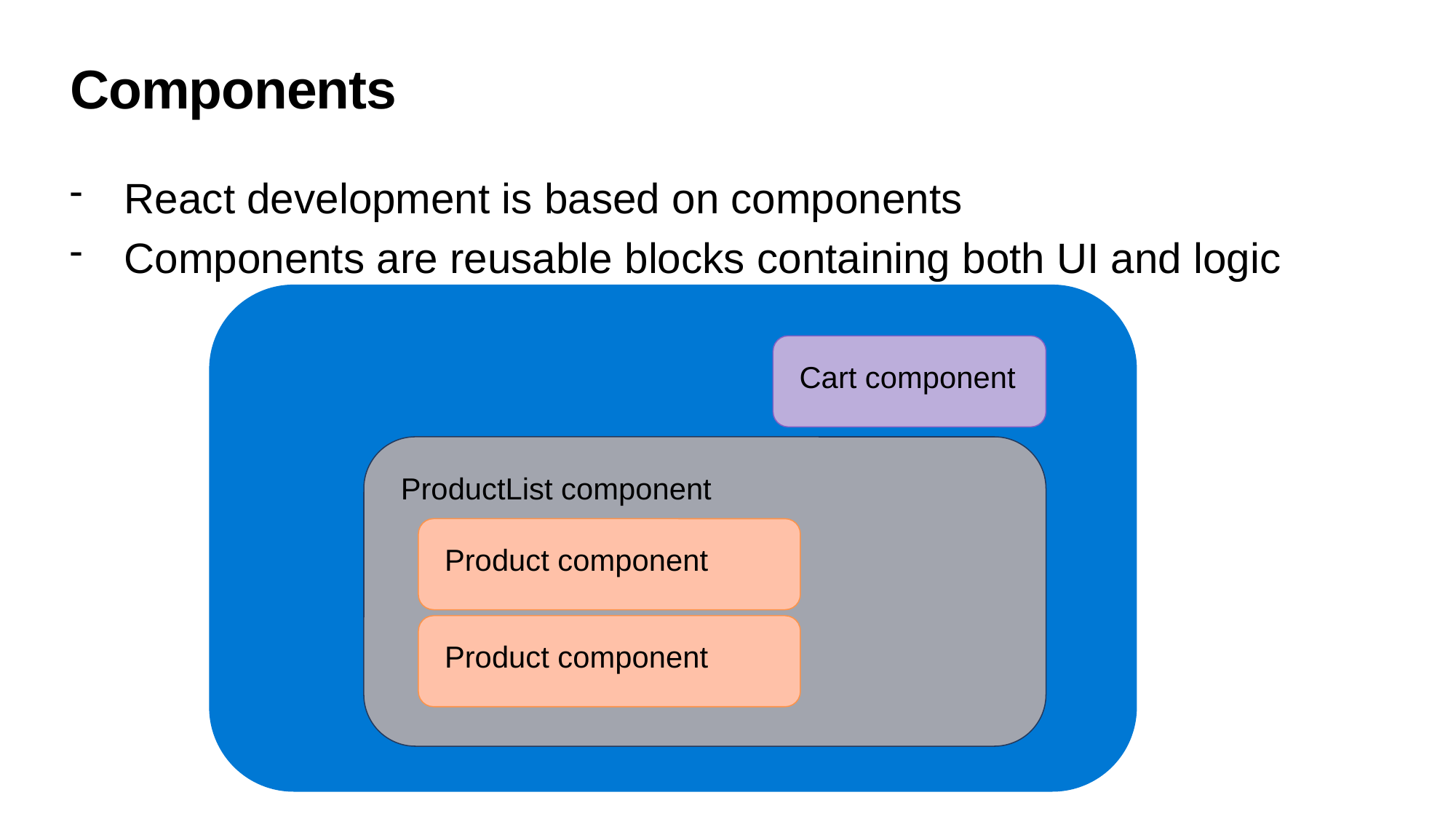

# Components
React development is based on components
Components are reusable blocks containing both UI and logic

Cart component
ProductList component
Product component
Product component